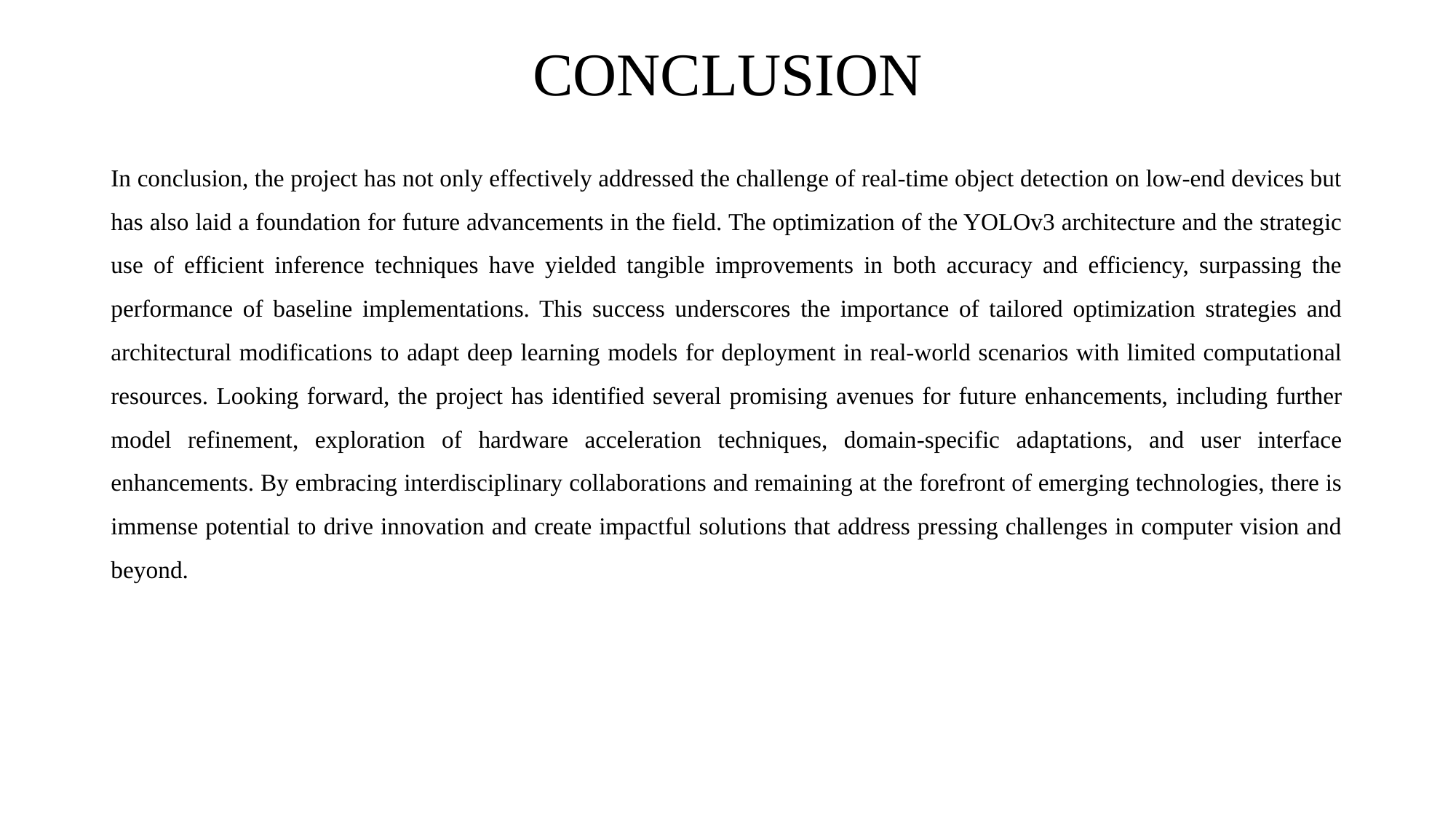

# CONCLUSION
In conclusion, the project has not only effectively addressed the challenge of real-time object detection on low-end devices but has also laid a foundation for future advancements in the field. The optimization of the YOLOv3 architecture and the strategic use of efficient inference techniques have yielded tangible improvements in both accuracy and efficiency, surpassing the performance of baseline implementations. This success underscores the importance of tailored optimization strategies and architectural modifications to adapt deep learning models for deployment in real-world scenarios with limited computational resources. Looking forward, the project has identified several promising avenues for future enhancements, including further model refinement, exploration of hardware acceleration techniques, domain-specific adaptations, and user interface enhancements. By embracing interdisciplinary collaborations and remaining at the forefront of emerging technologies, there is immense potential to drive innovation and create impactful solutions that address pressing challenges in computer vision and beyond.